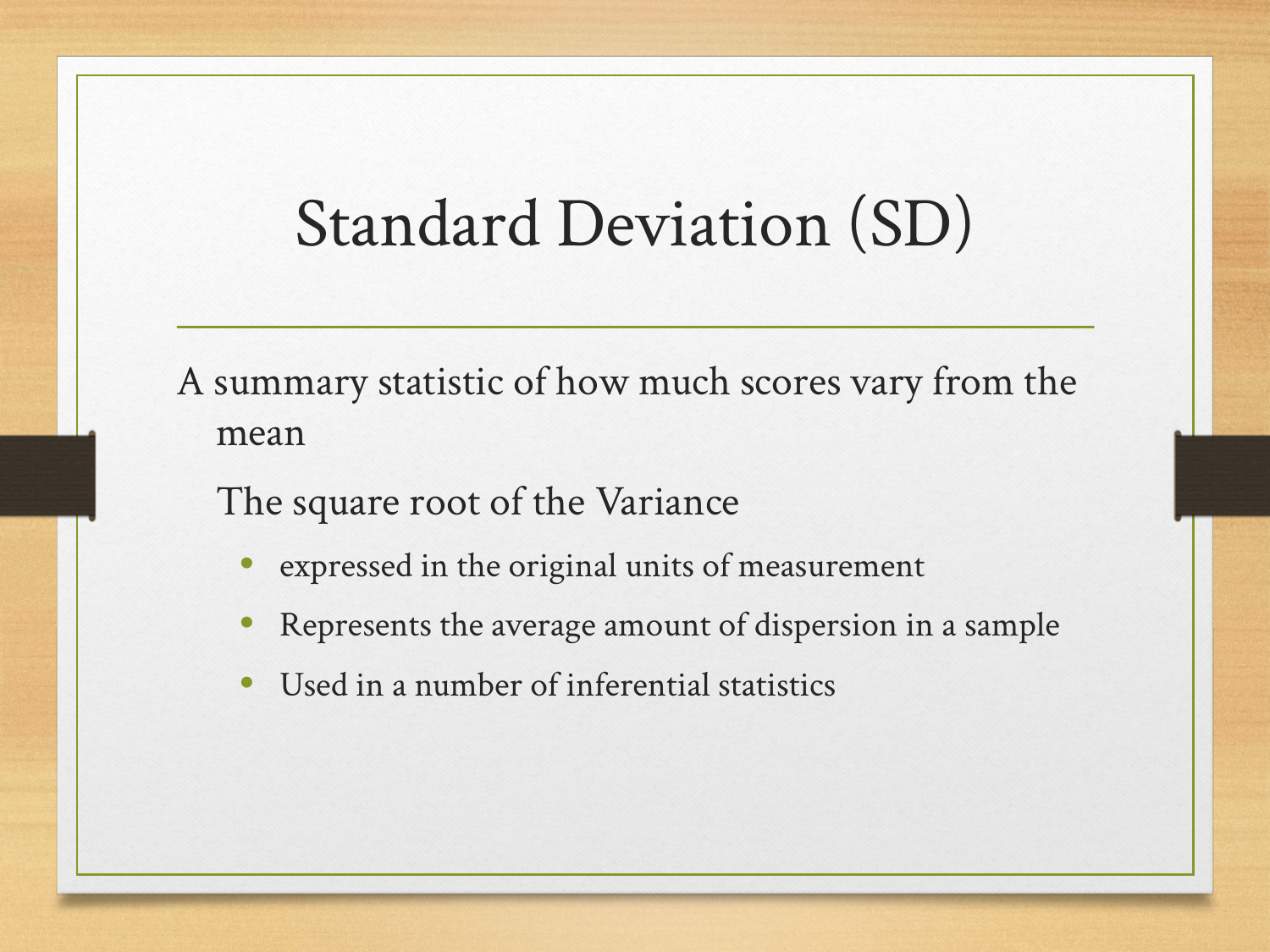

# Standard Deviation (SD)
A summary statistic of how much scores vary from the mean
	The square root of the Variance
expressed in the original units of measurement
Represents the average amount of dispersion in a sample
Used in a number of inferential statistics